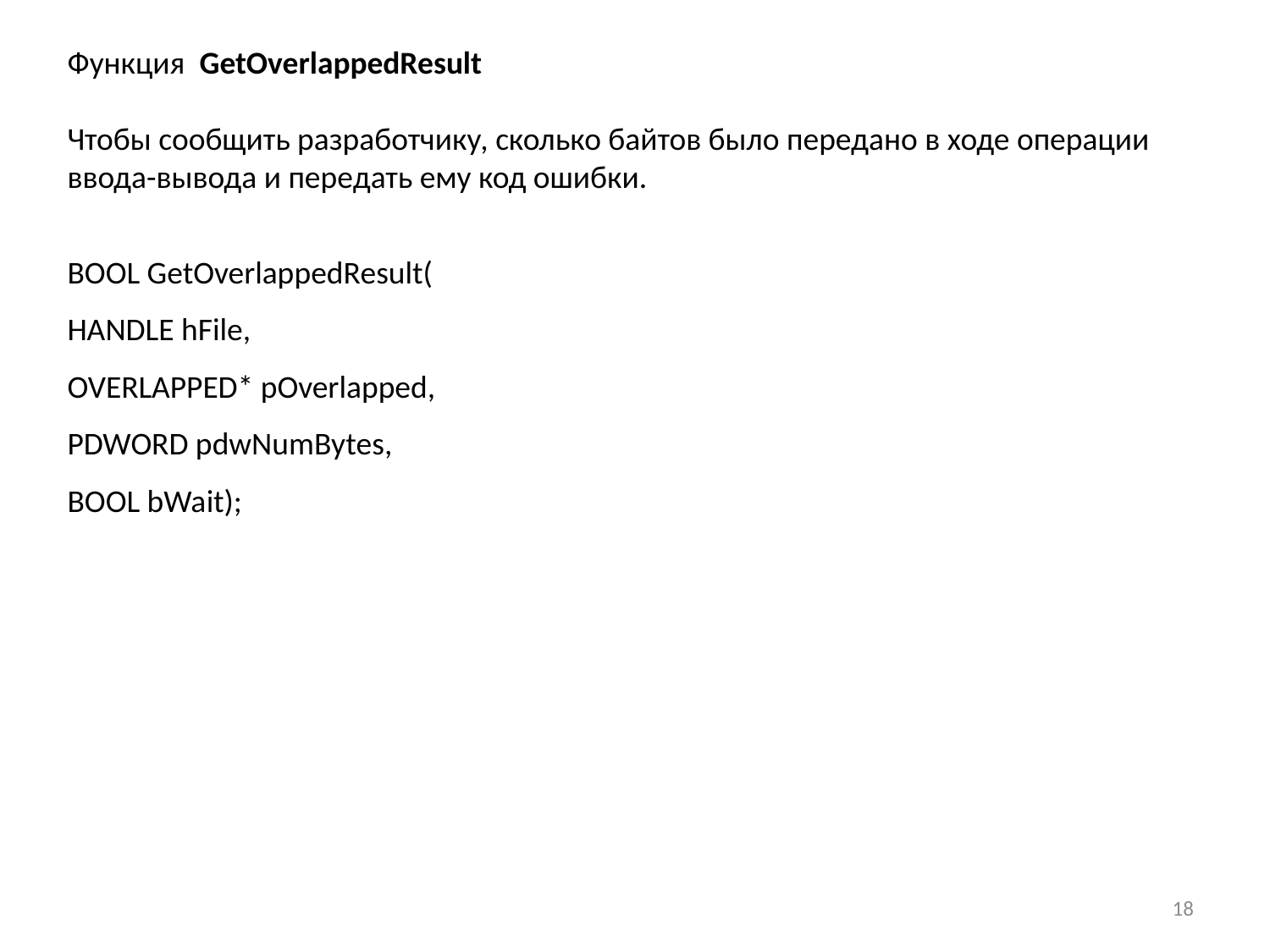

Функция  GetOverlappedResult

Чтобы сообщить разработчику, сколько байтов было передано в ходе операции ввода-вывода и передать ему код ошибки.

BOOL GetOverlappedResult(
HANDLE hFile,
OVERLAPPED* pOverlapped,
PDWORD pdwNumBytes,
BOOL bWait);

18